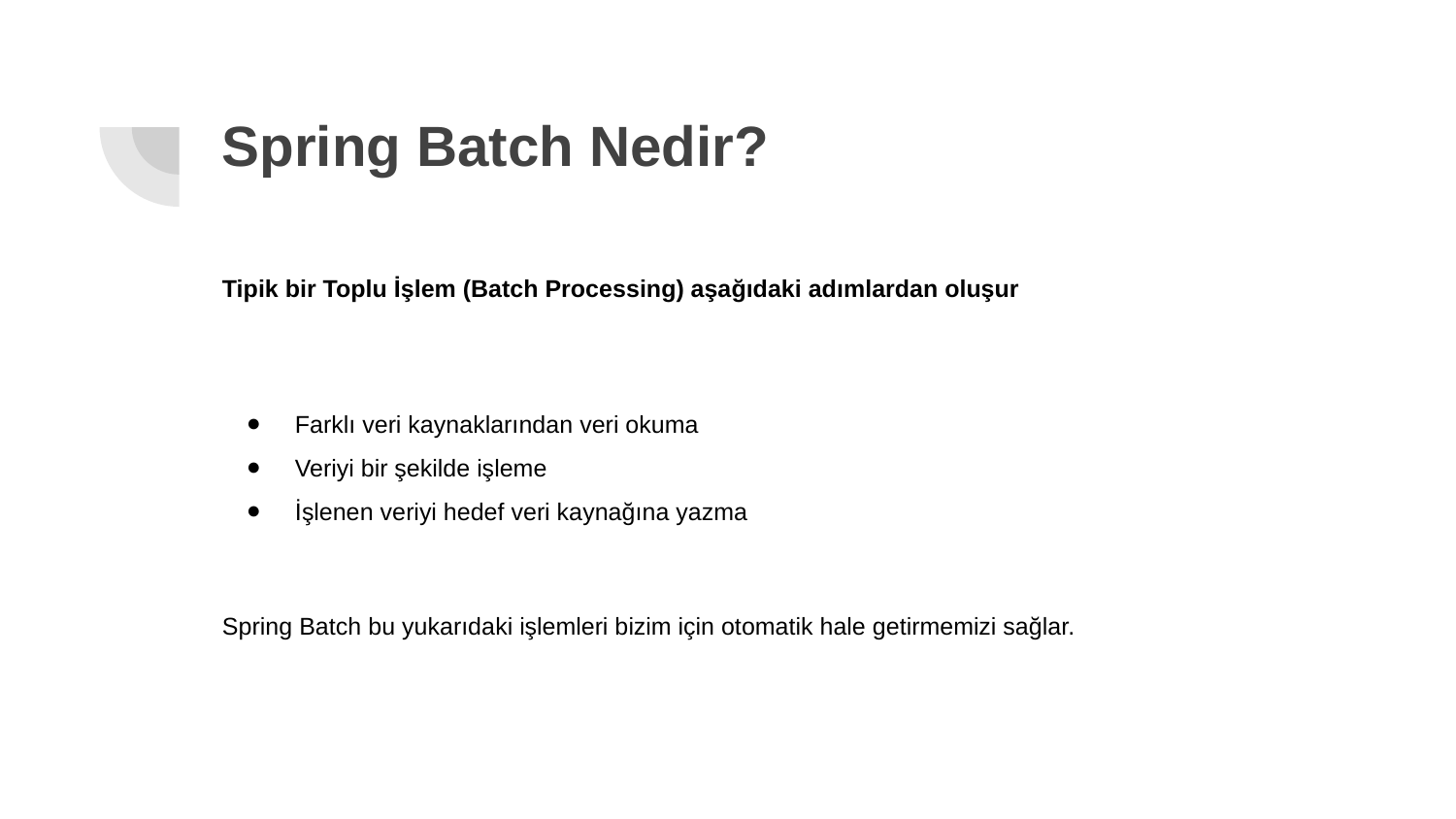

# Spring Batch Nedir?
Tipik bir Toplu İşlem (Batch Processing) aşağıdaki adımlardan oluşur

Farklı veri kaynaklarından veri okuma
Veriyi bir şekilde işleme
İşlenen veriyi hedef veri kaynağına yazma

Spring Batch bu yukarıdaki işlemleri bizim için otomatik hale getirmemizi sağlar.